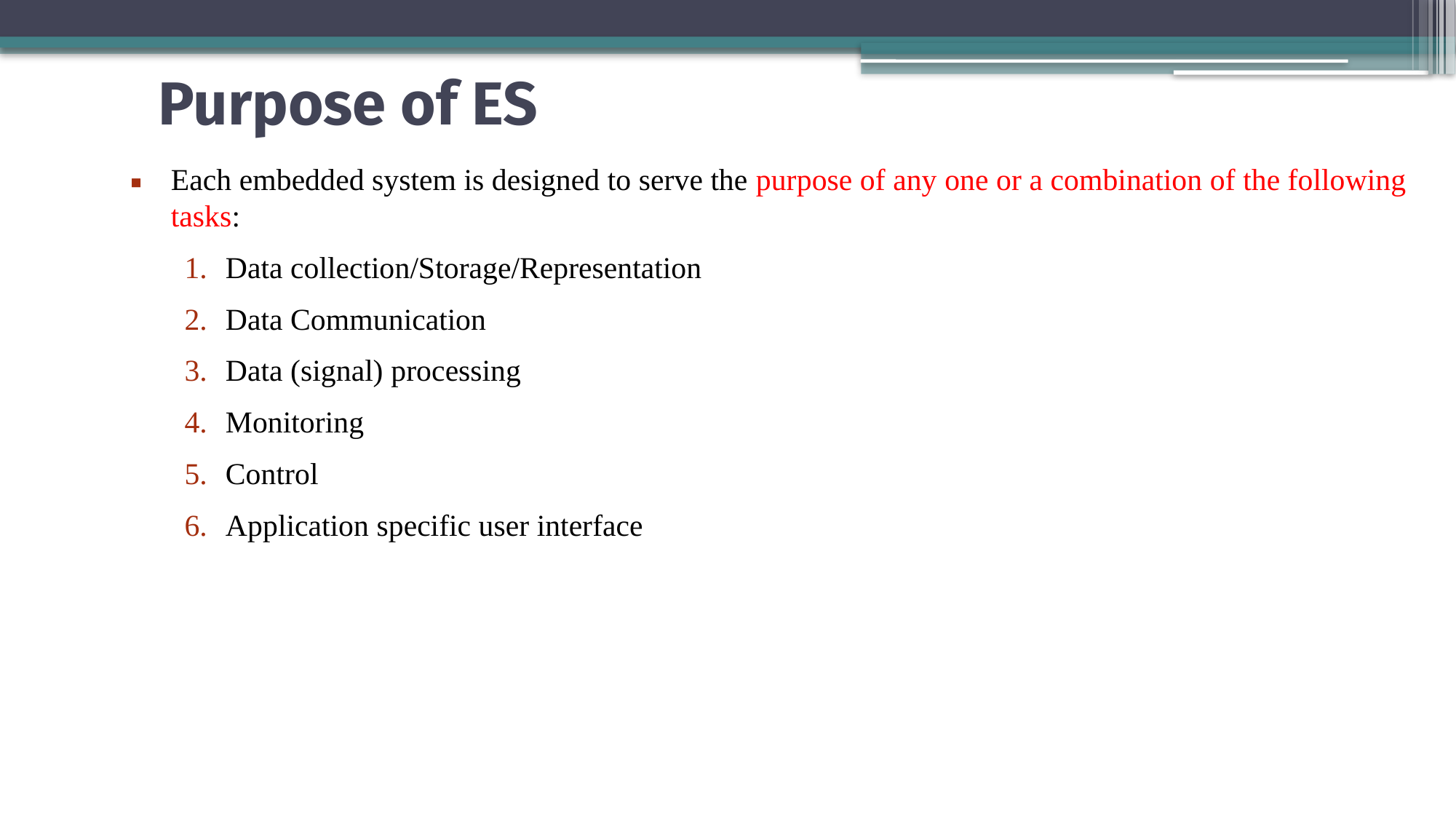

# Purpose of ES
Each embedded system is designed to serve the purpose of any one or a combination of the following tasks:
Data collection/Storage/Representation
Data Communication
Data (signal) processing
Monitoring
Control
Application specific user interface